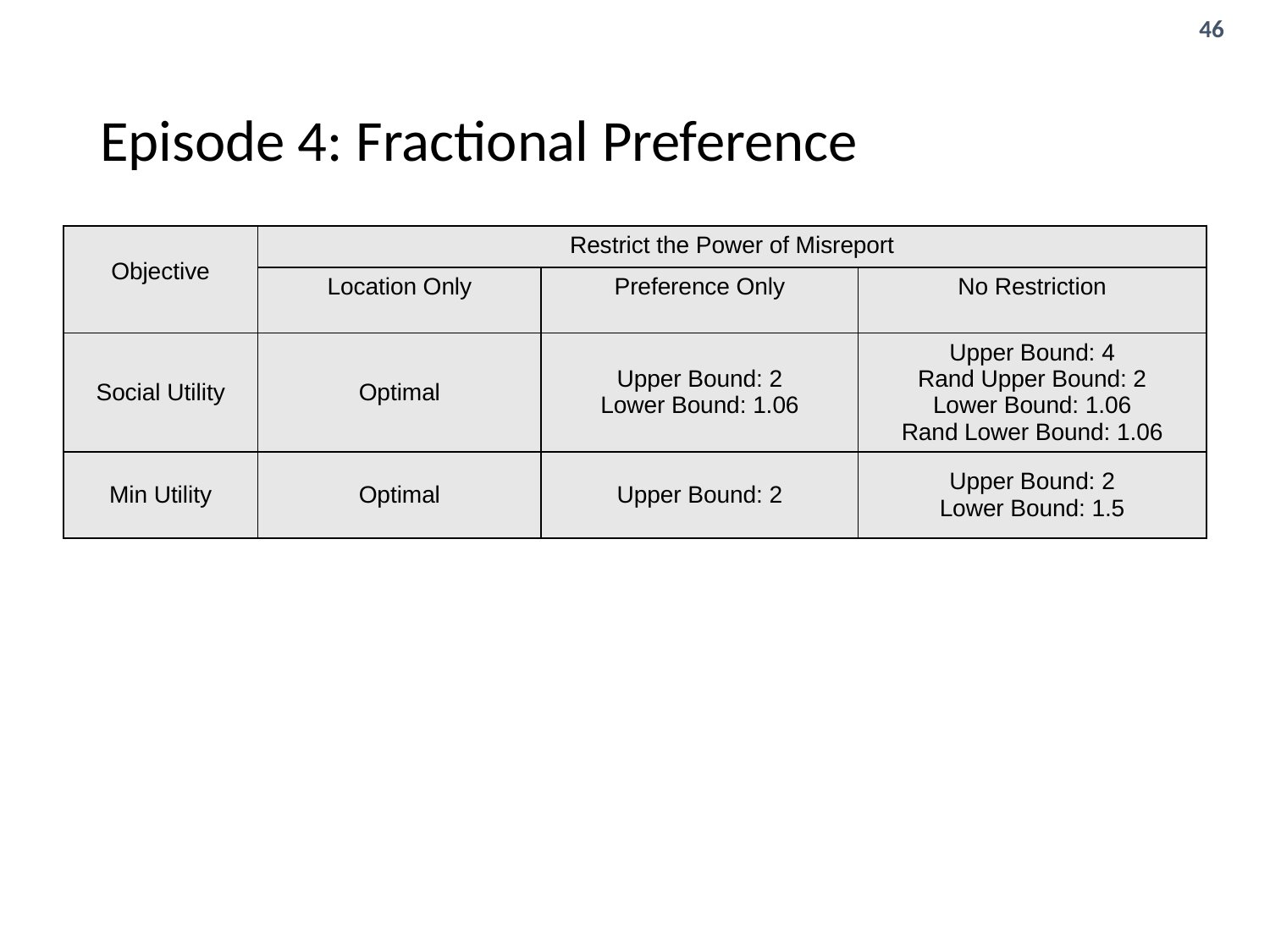

# Episode 4: Fractional Preference
| Objective | Restrict the Power of Misreport |  |  |
| --- | --- | --- | --- |
|  | Location Only | Preference Only | No Restriction |
| Social Utility | Optimal | Upper Bound: 2 Lower Bound: 1.06 | Upper Bound: 4 Rand Upper Bound: 2 Lower Bound: 1.06 Rand Lower Bound: 1.06 |
| Min Utility | Optimal | Upper Bound: 2 | Upper Bound: 2 Lower Bound: 1.5 |